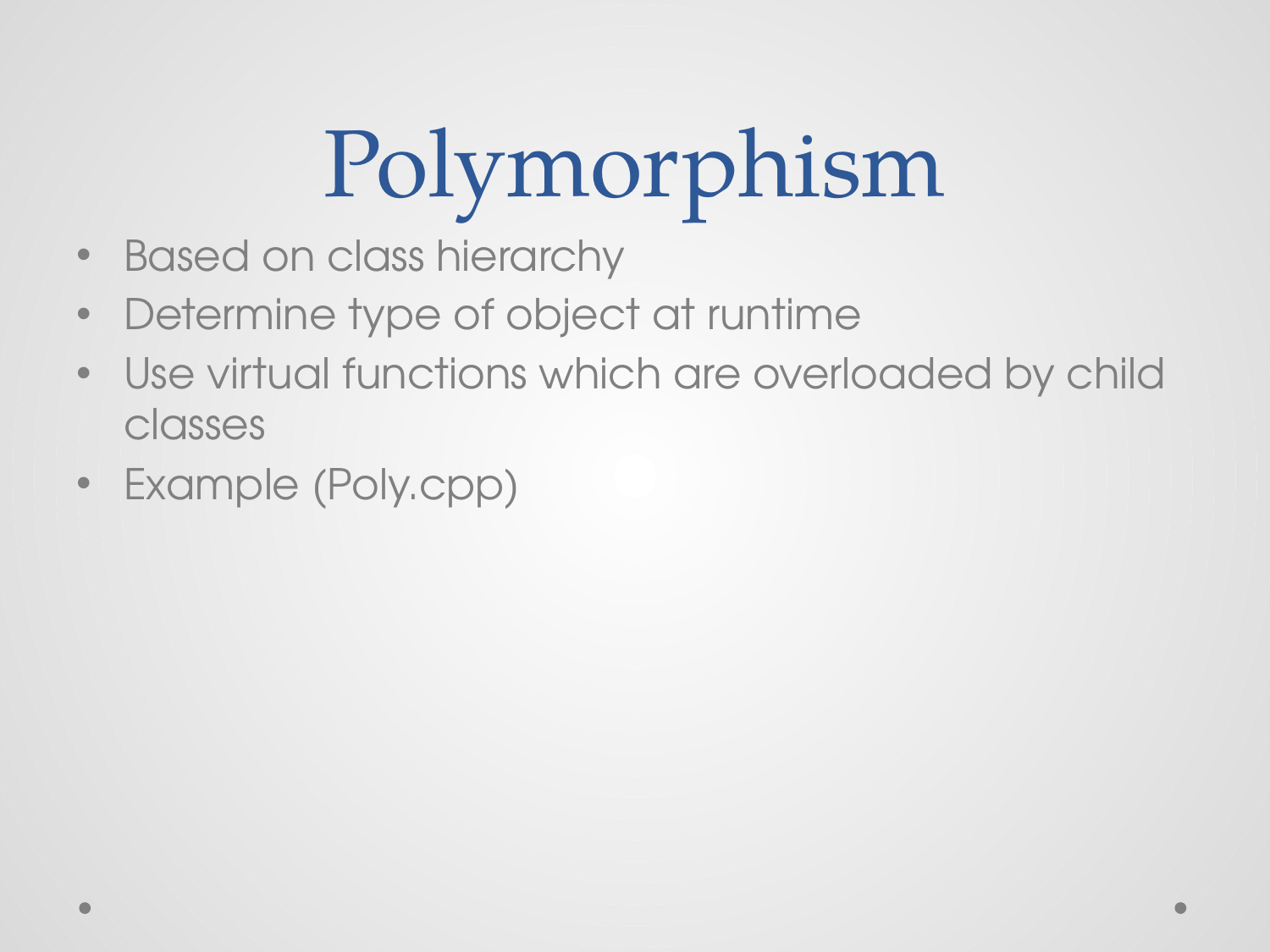

# Polymorphism
Based on class hierarchy
Determine type of object at runtime
Use virtual functions which are overloaded by child classes
Example (Poly.cpp)